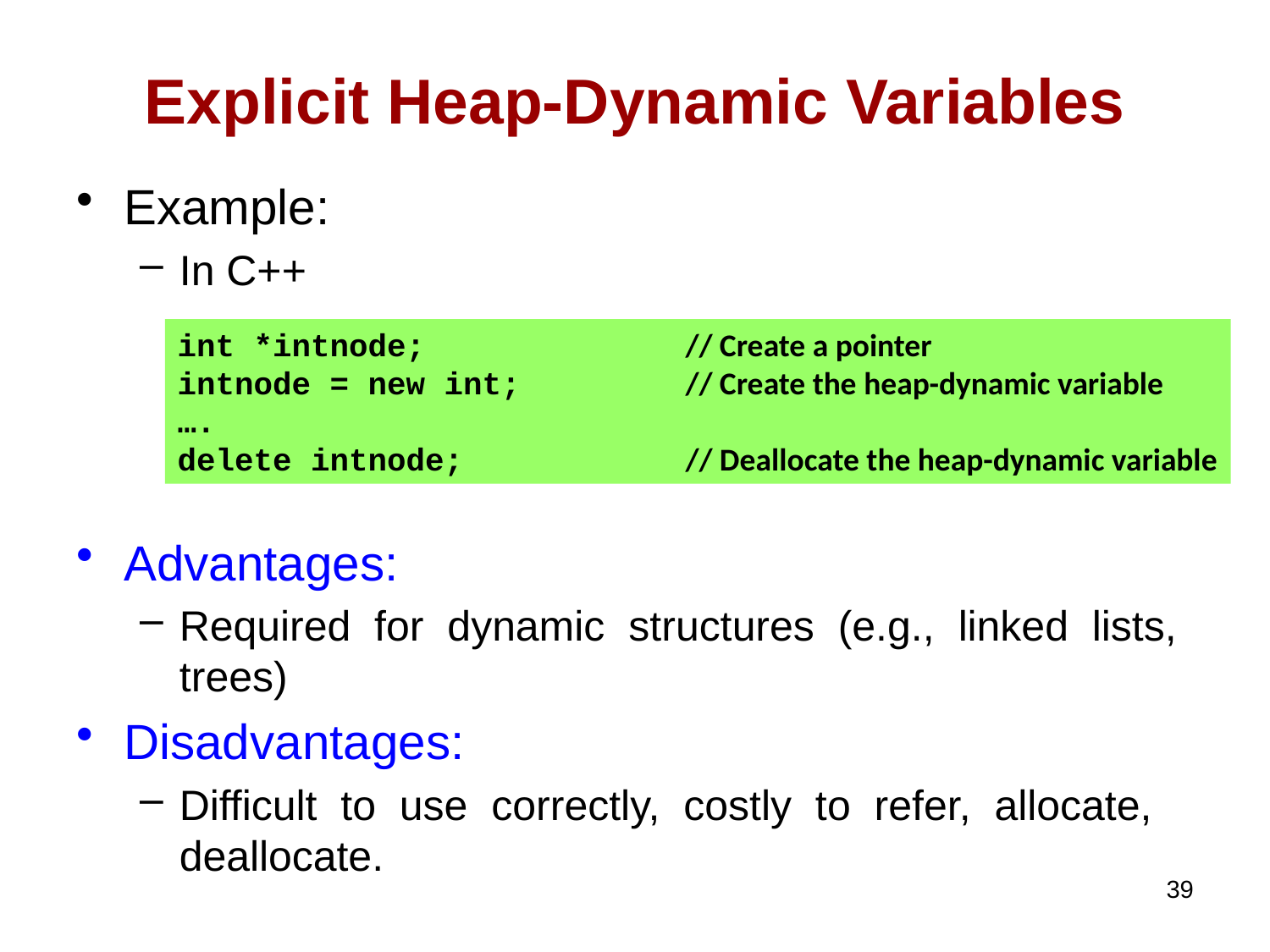

# Explicit Heap-Dynamic Variables
Example:
In C++

Advantages:
Required  for  dynamic  structures  (e.g.,  linked  lists, trees)
Disadvantages:
Difficult  to  use  correctly,  costly  to  refer,  allocate, deallocate.

int *intnode;			// Create a pointer
intnode = new int;		// Create the heap-dynamic variable
….
delete intnode;		// Deallocate the heap-dynamic variable
39